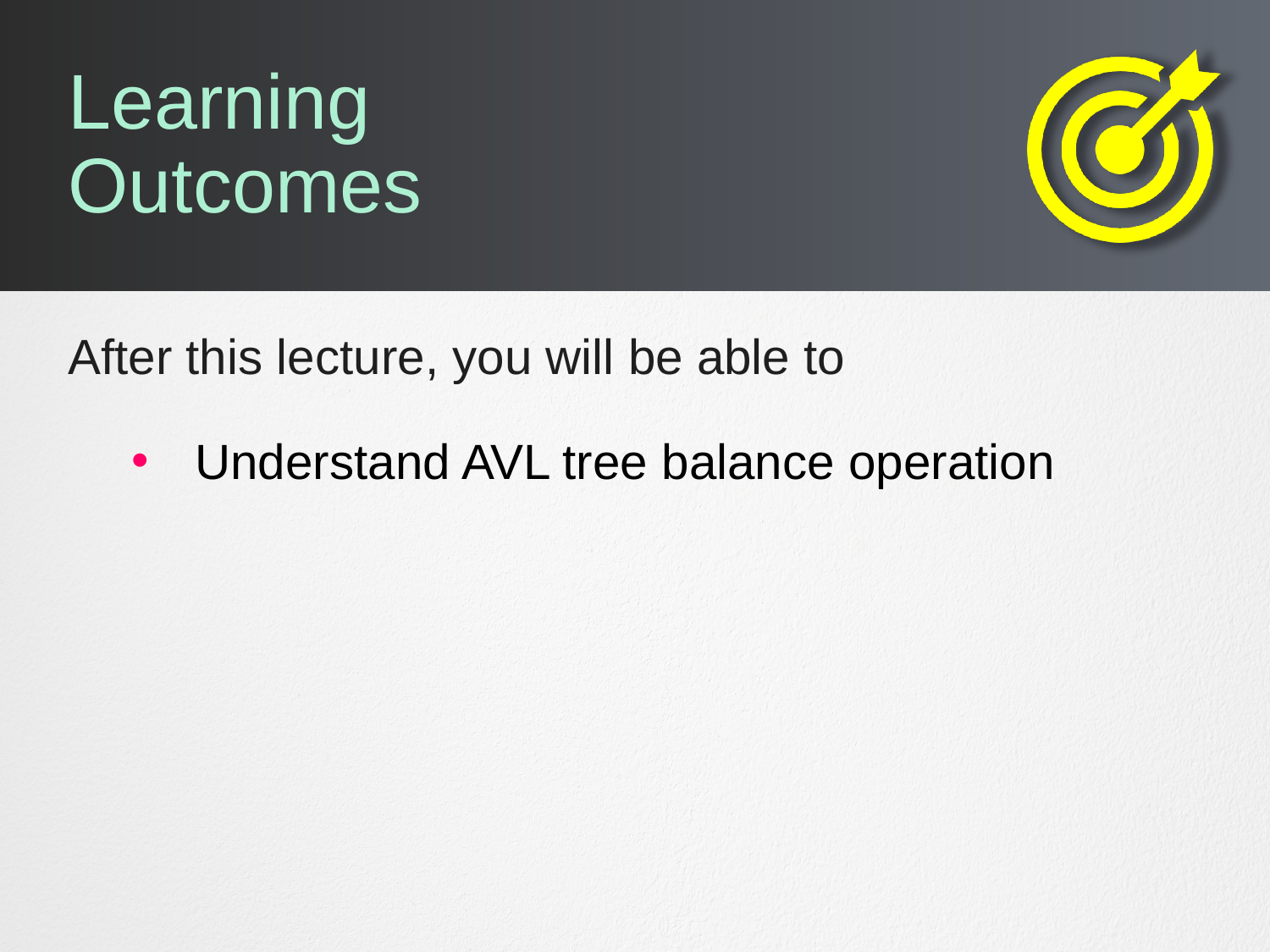

# Learning Outcomes
Understand AVL tree balance operation